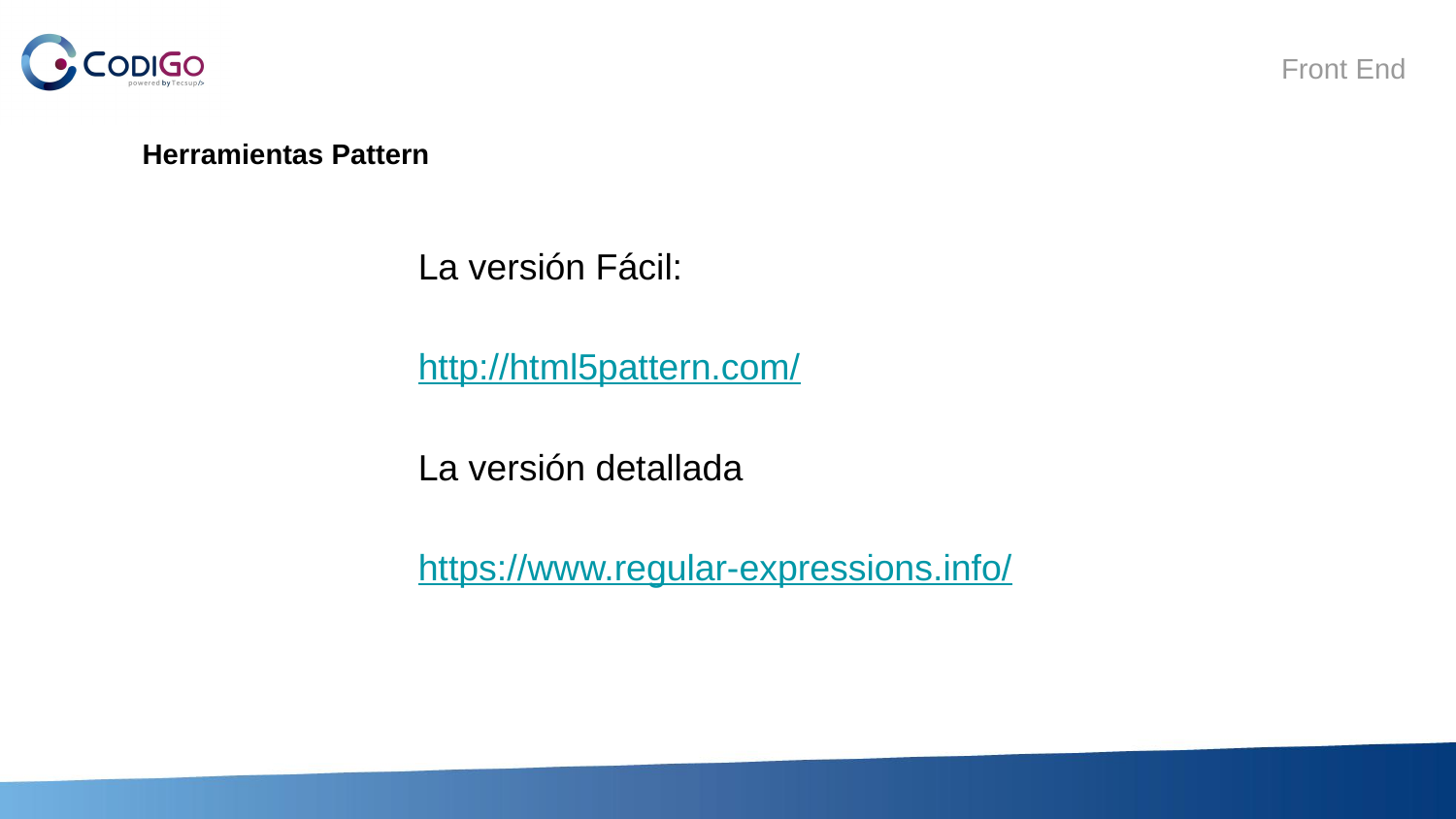

# Herramientas Pattern
La versión Fácil:

http://html5pattern.com/

La versión detallada

https://www.regular-expressions.info/